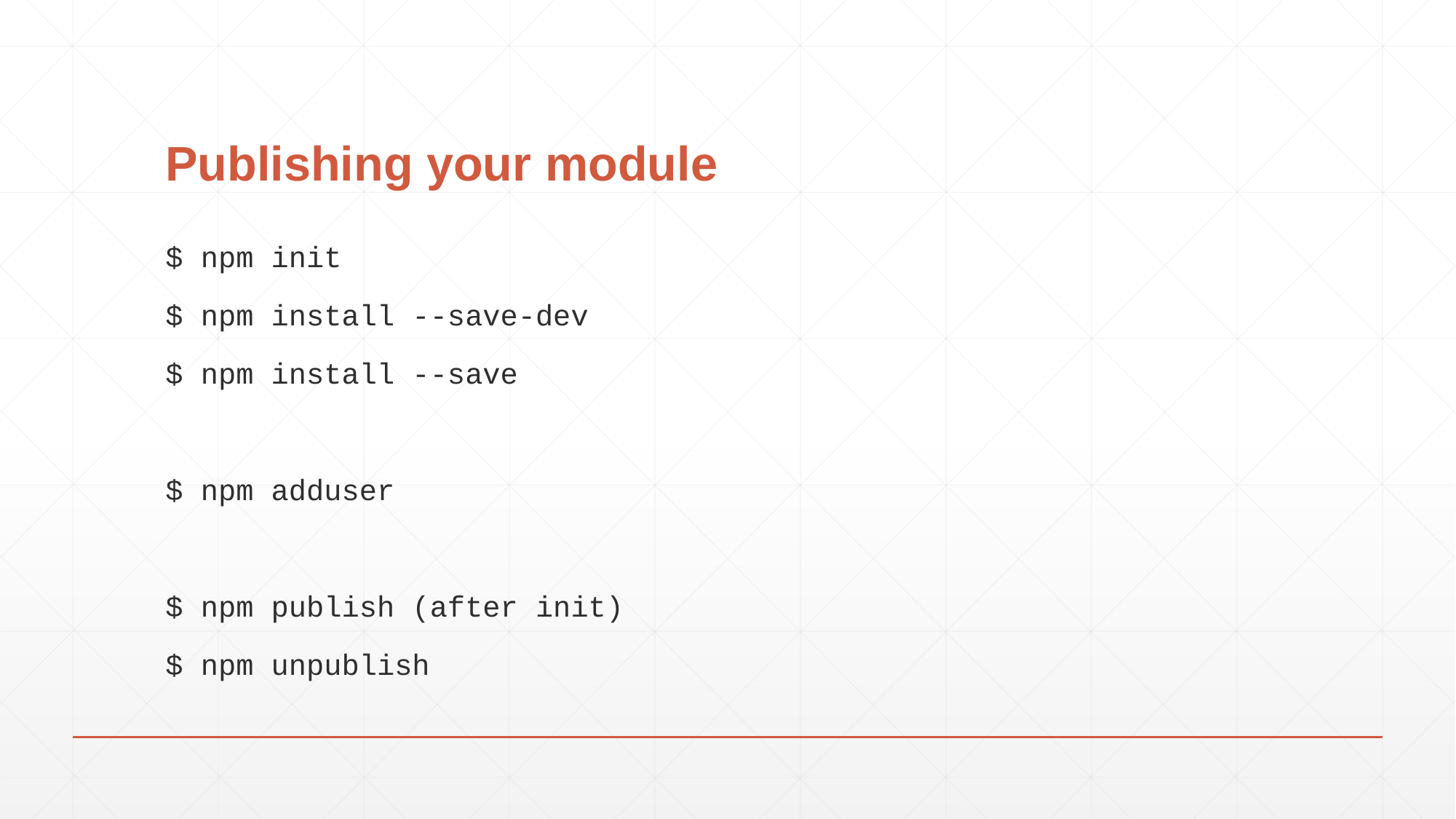

# Publishing your module
$ npm init
$ npm install --save-dev
$ npm install --save

$ npm adduser

$ npm publish (after init)
$ npm unpublish